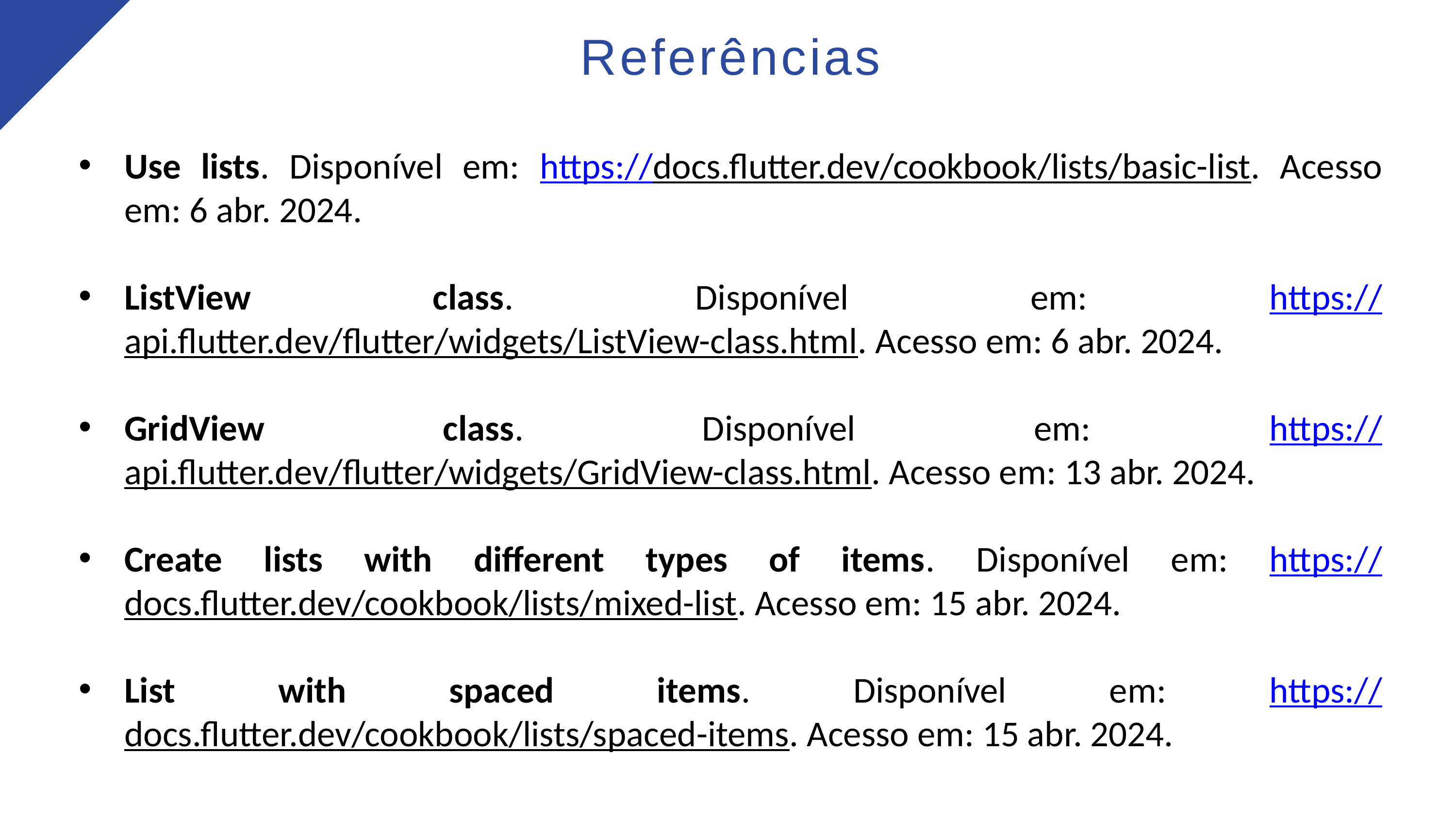

Referências
Use lists. Disponível em: https://docs.flutter.dev/cookbook/lists/basic-list. Acesso em: 6 abr. 2024.

ListView class. Disponível em: https://api.flutter.dev/flutter/widgets/ListView-class.html. Acesso em: 6 abr. 2024.

GridView class. Disponível em: https://api.flutter.dev/flutter/widgets/GridView-class.html. Acesso em: 13 abr. 2024.

Create lists with different types of items. Disponível em: https://docs.flutter.dev/cookbook/lists/mixed-list. Acesso em: 15 abr. 2024.

List with spaced items. Disponível em: https://docs.flutter.dev/cookbook/lists/spaced-items. Acesso em: 15 abr. 2024.